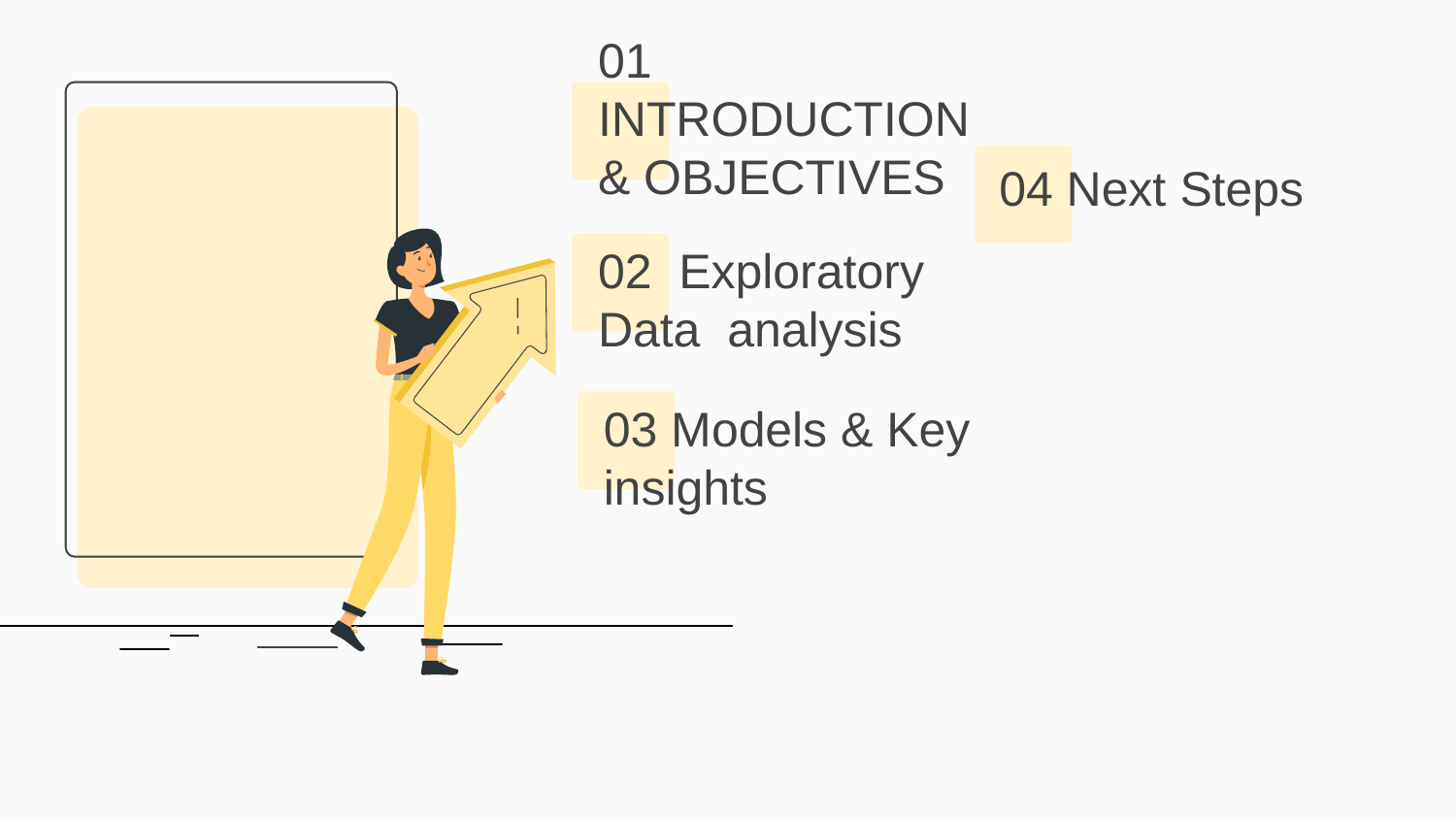

04 Next Steps

# 01 INTRODUCTION & OBJECTIVES

02  Exploratory Data  analysis
03 Models & Key insights